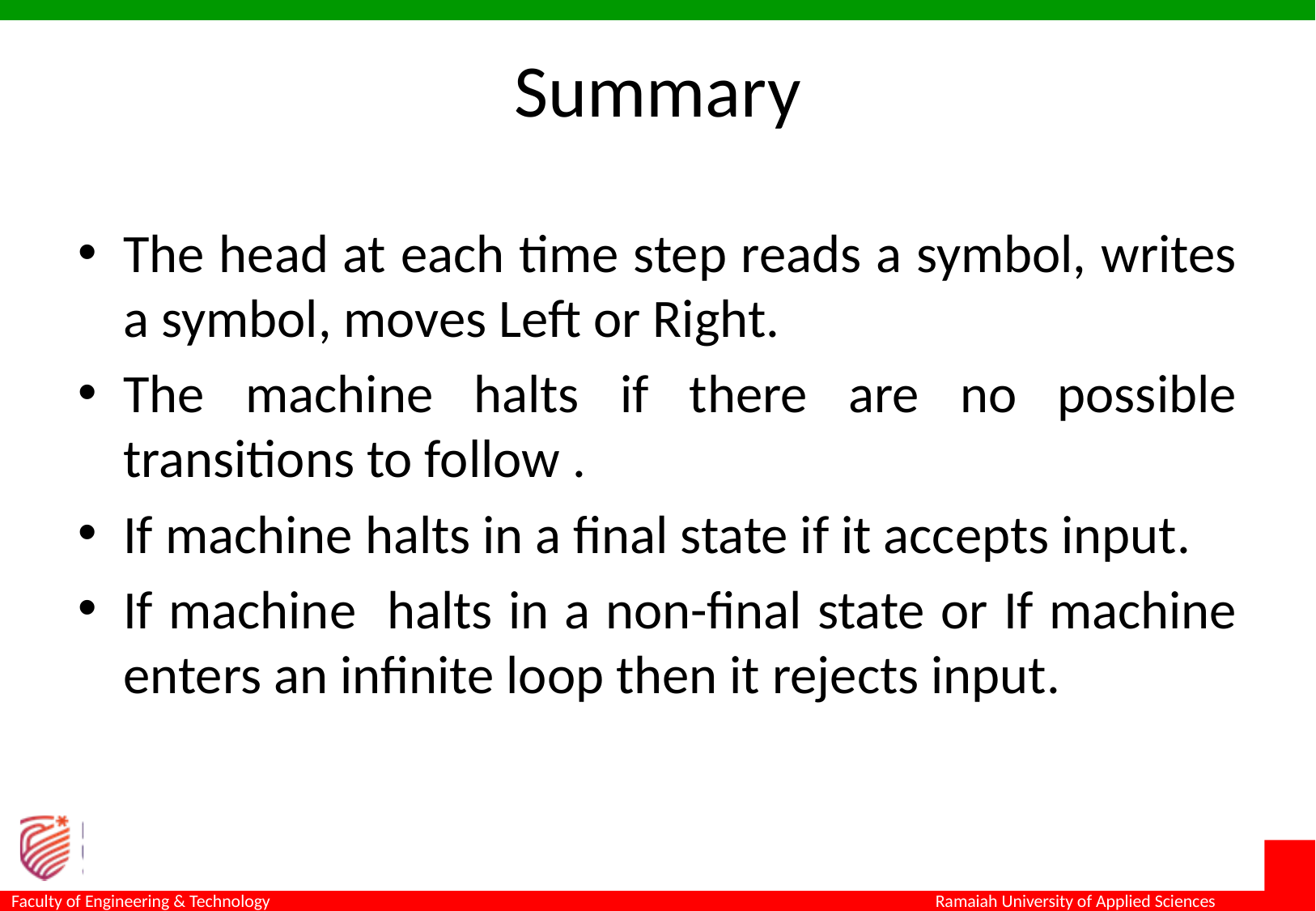

# Summary
The head at each time step reads a symbol, writes a symbol, moves Left or Right.
The machine halts if there are no possible transitions to follow .
If machine halts in a final state if it accepts input.
If machine  halts in a non-final state or If machine enters an infinite loop then it rejects input.